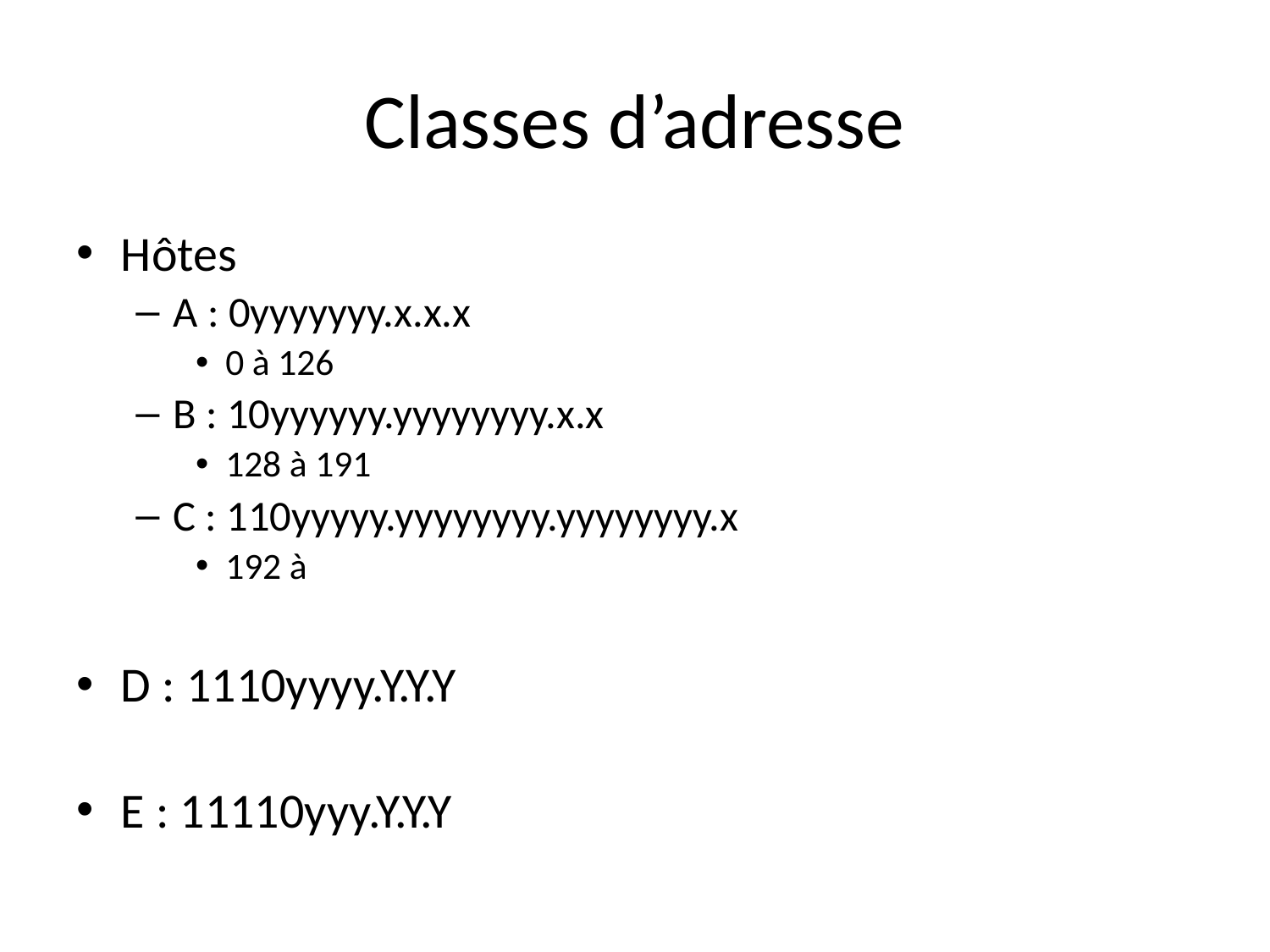

# Classes d’adresse
Hôtes
A : 0yyyyyyy.x.x.x
0 à 126
B : 10yyyyyy.yyyyyyyy.x.x
128 à 191
C : 110yyyyy.yyyyyyyy.yyyyyyyy.x
192 à

D : 1110yyyy.Y.Y.Y

E : 11110yyy.Y.Y.Y